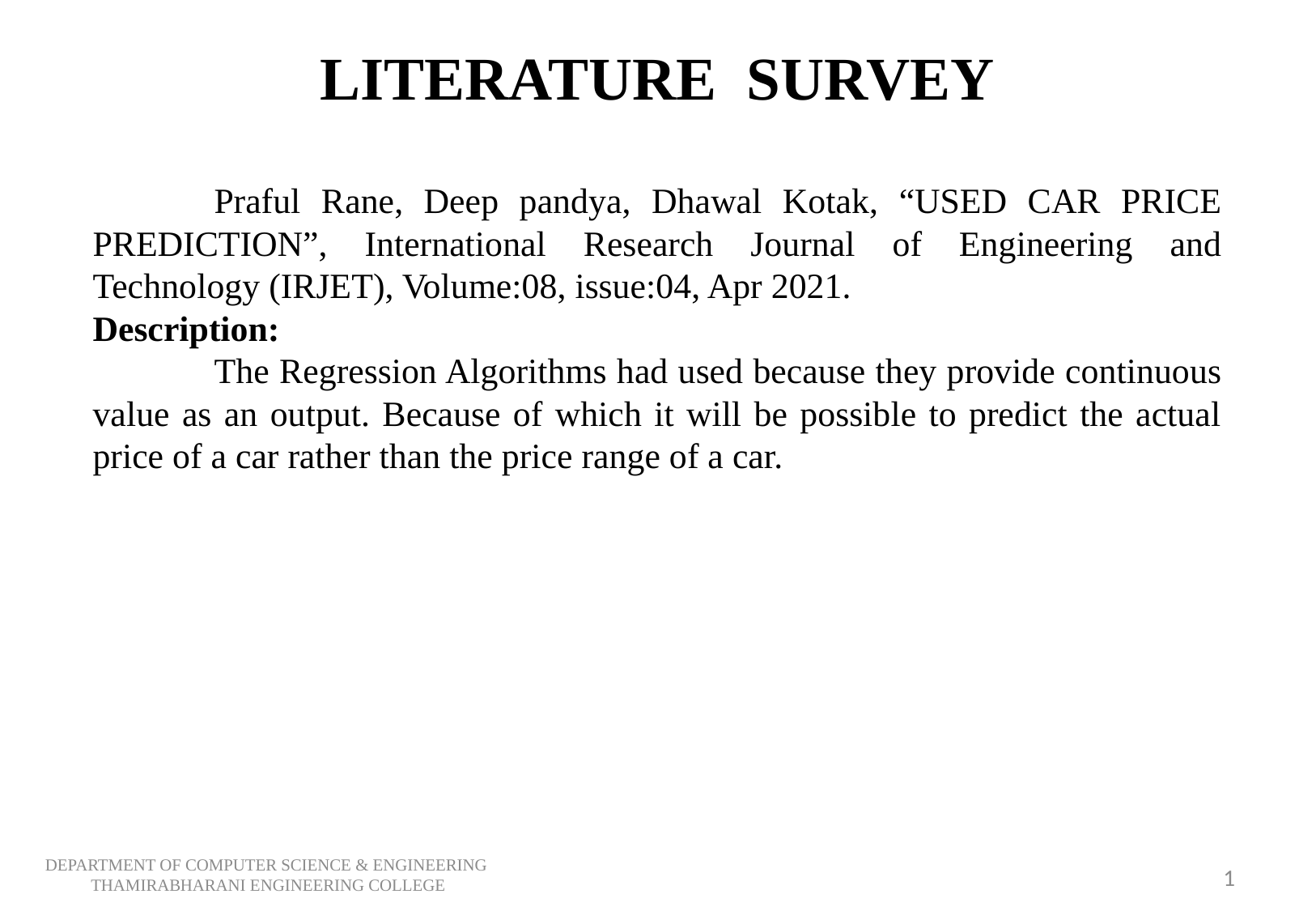

# LITERATURE  SURVEY
	Praful Rane, Deep pandya, Dhawal Kotak, “USED CAR PRICE PREDICTION”, International Research Journal of Engineering and Technology (IRJET), Volume:08, issue:04, Apr 2021.
Description:
	The Regression Algorithms had used because they provide continuous value as an output. Because of which it will be possible to predict the actual price of a car rather than the price range of a car.

DEPARTMENT OF COMPUTER SCIENCE & ENGINEERING
THAMIRABHARANI ENGINEERING COLLEGE
1